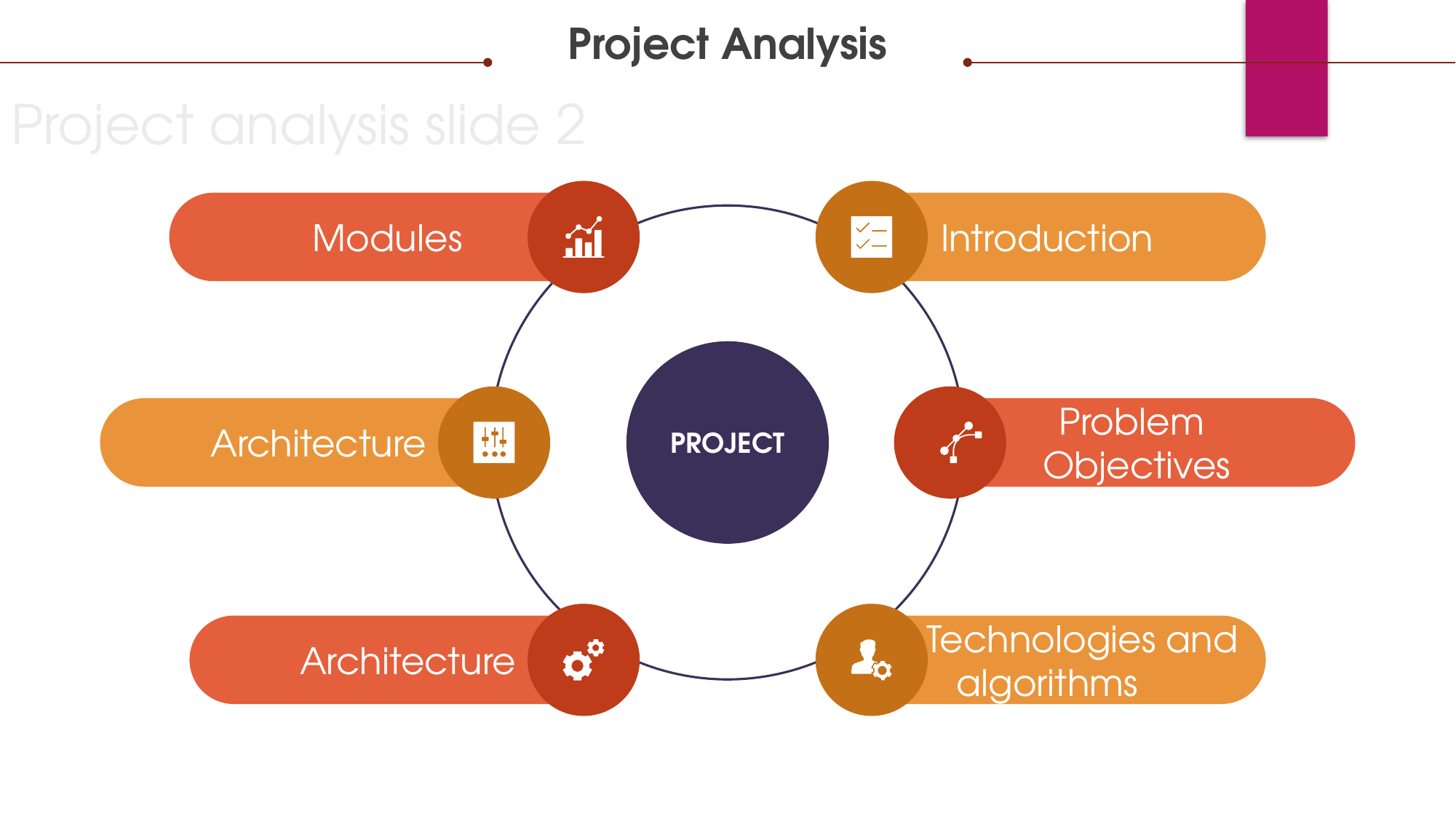

Project Analysis
Project analysis slide 2

Modules
Introduction

PROJECT

Architecture
Problem
Objectives

Architecture
       Technologies and algorithms